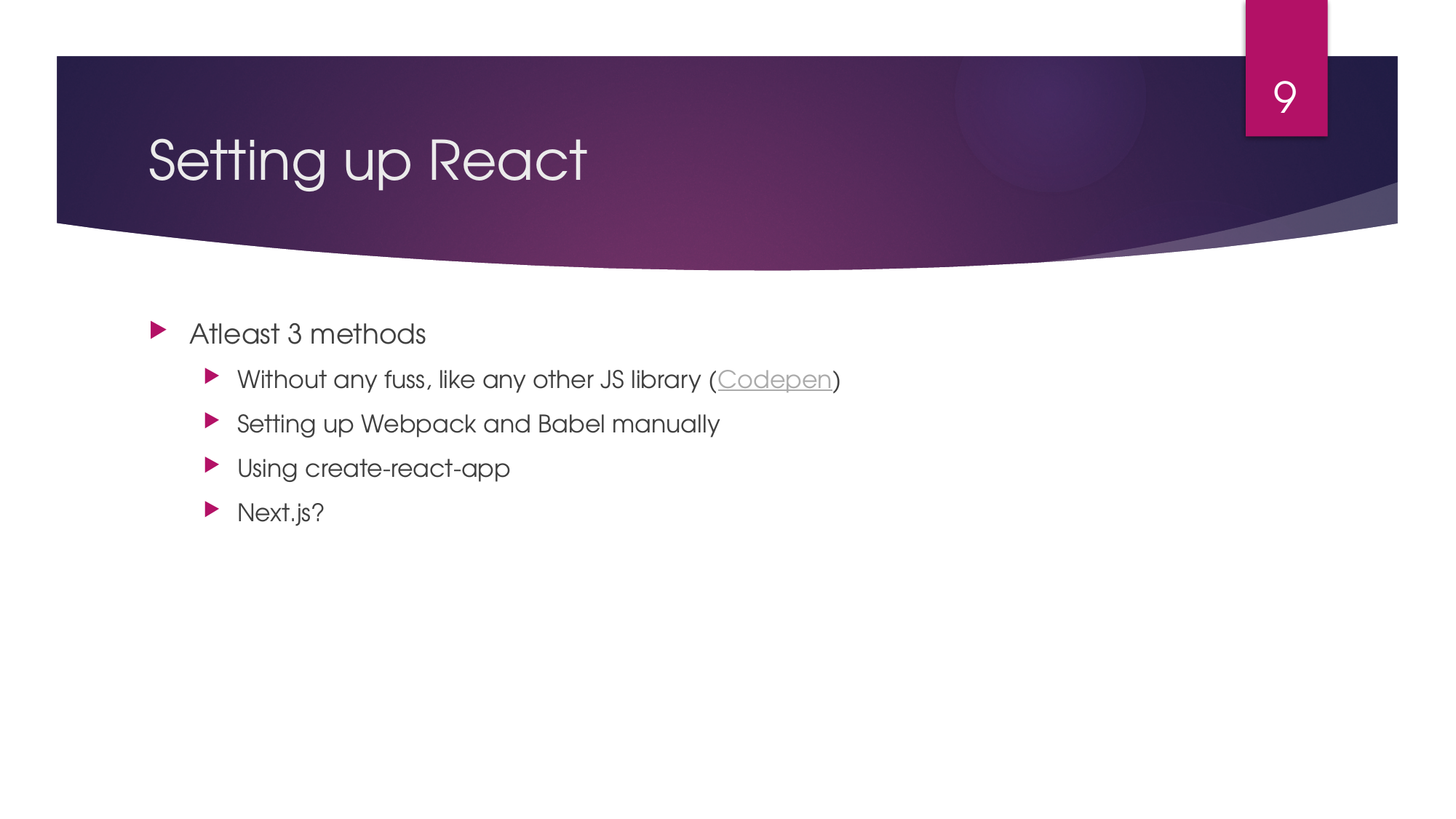

9
# Setting up React
Atleast 3 methods
Without any fuss, like any other JS library (Codepen)
Setting up Webpack and Babel manually
Using create-react-app
Next.js?